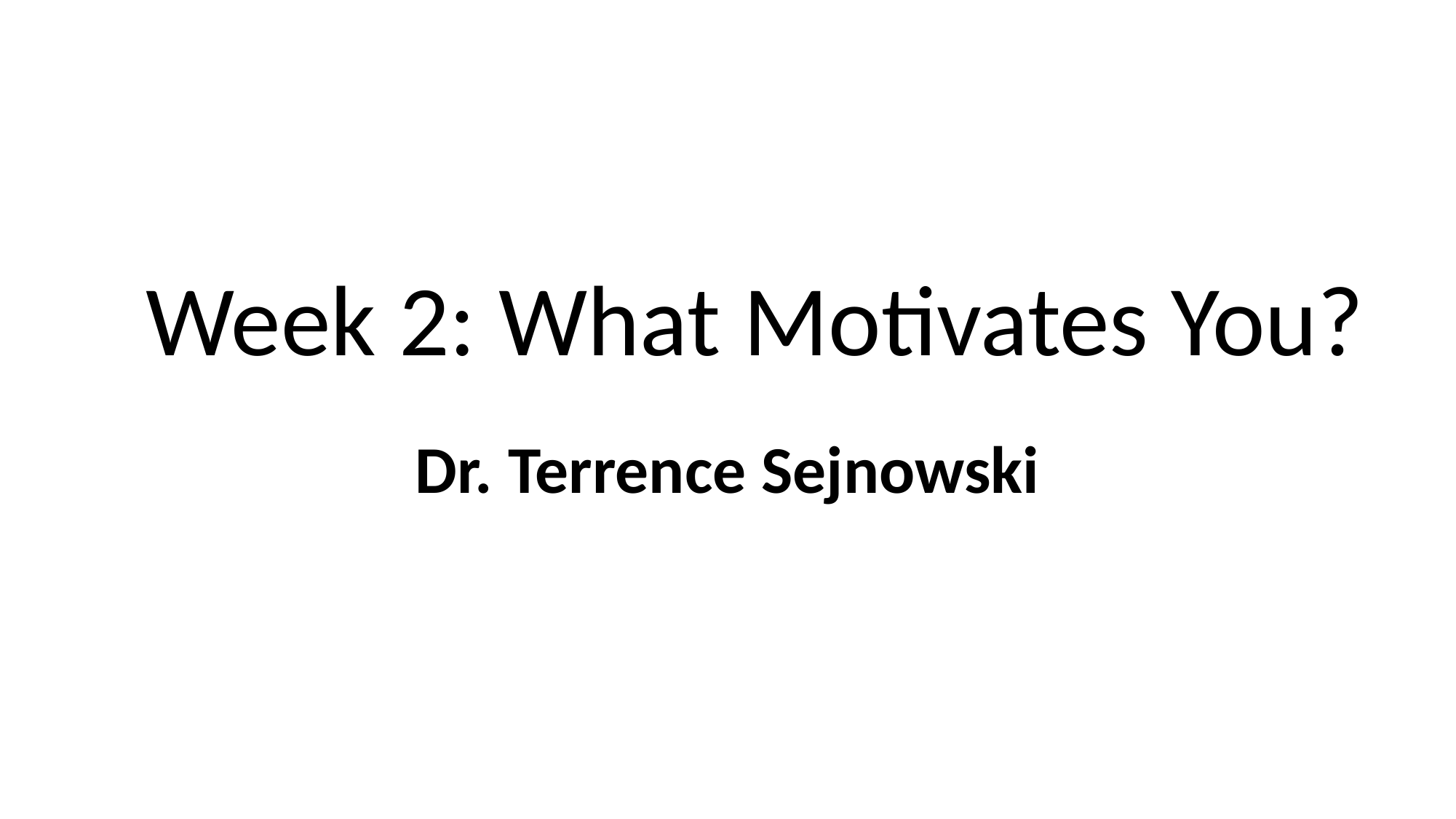

# Week 2: What Motivates You?
Dr. Terrence Sejnowski